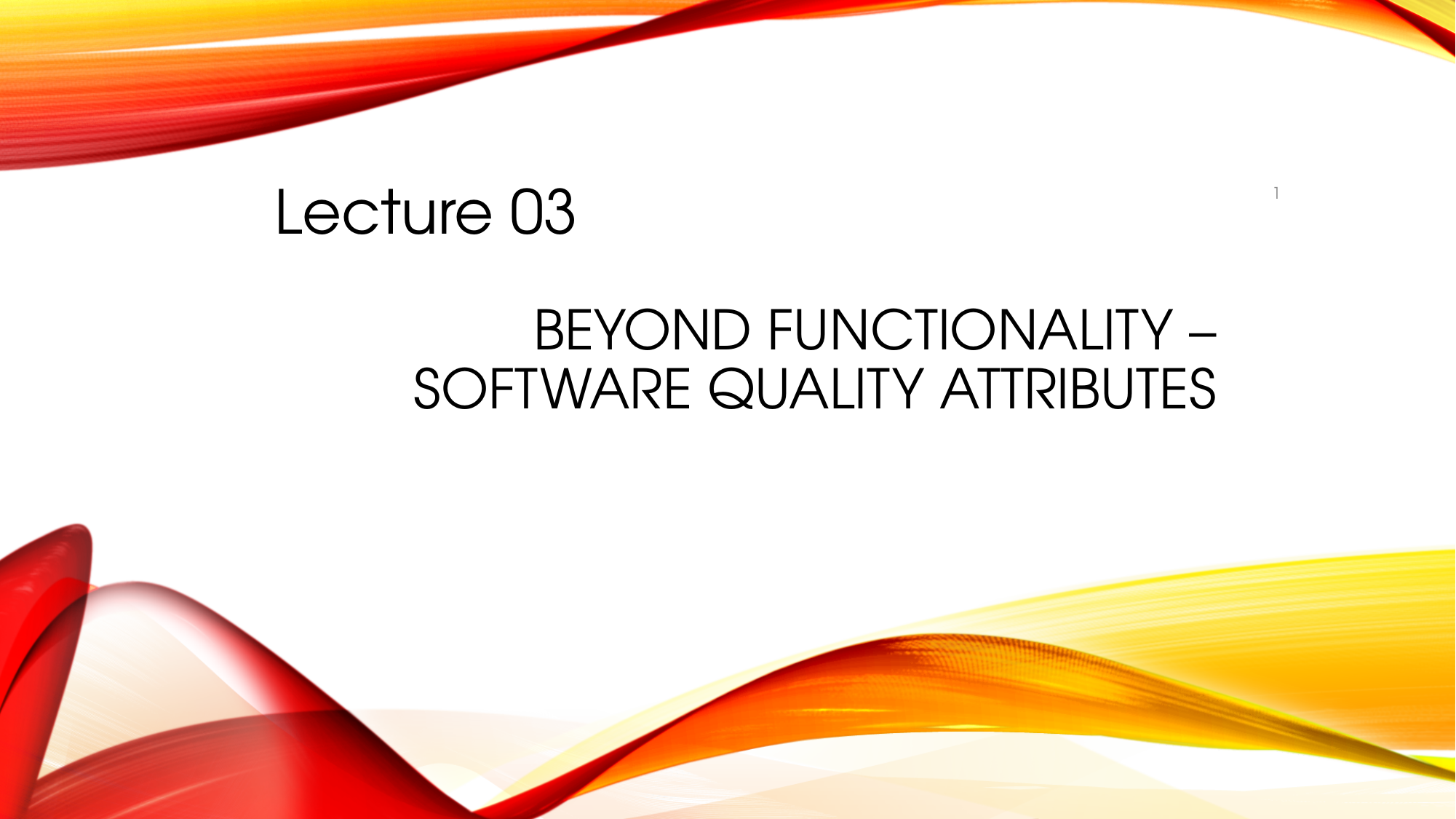

1
Lecture 03
# Beyond Functionality – Software Quality Attributes